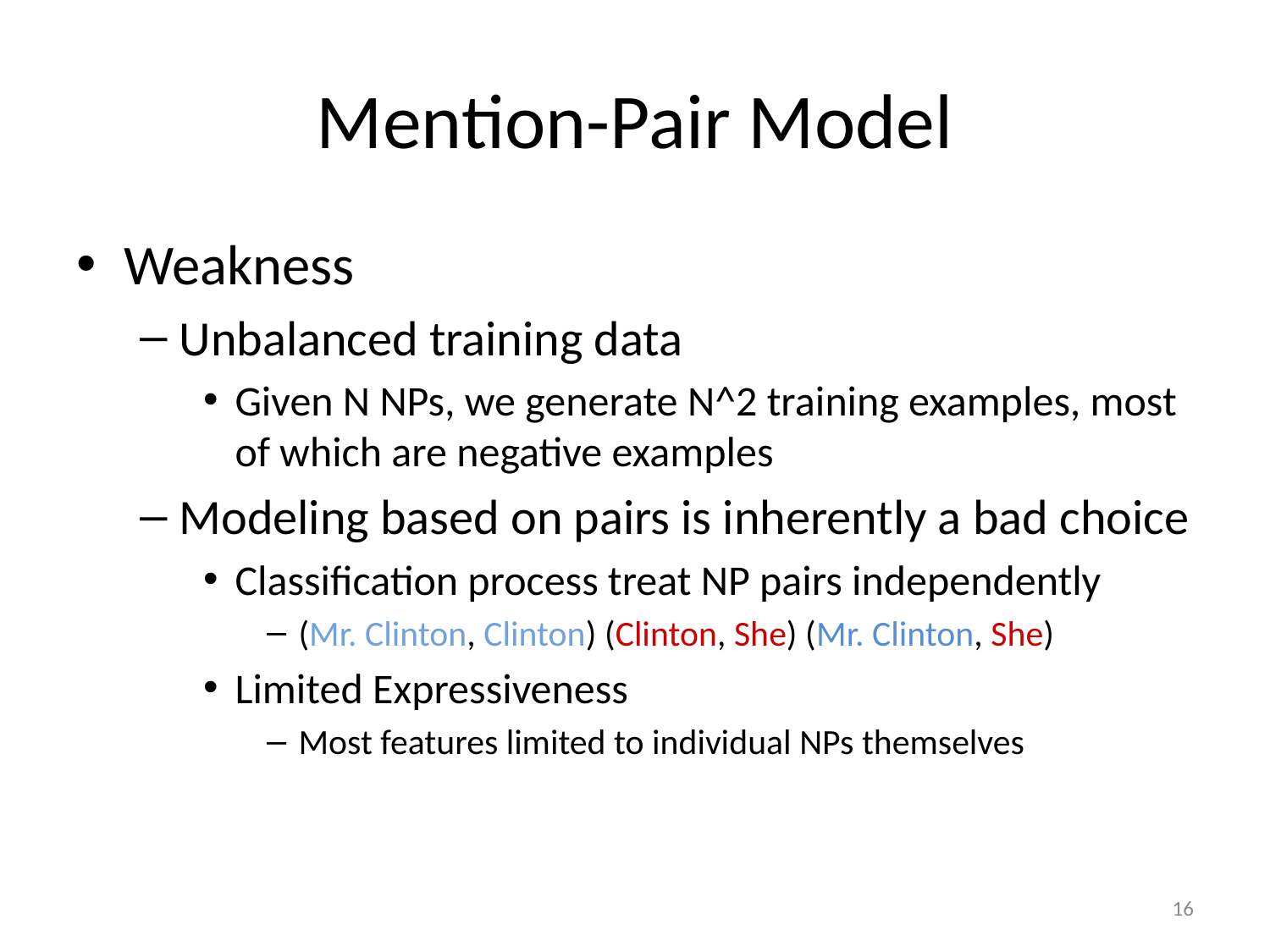

# Mention-Pair Model
Weakness
Unbalanced training data
Given N NPs, we generate N^2 training examples, most of which are negative examples
Modeling based on pairs is inherently a bad choice
Classification process treat NP pairs independently
(Mr. Clinton, Clinton) (Clinton, She) (Mr. Clinton, She)
Limited Expressiveness
Most features limited to individual NPs themselves
16